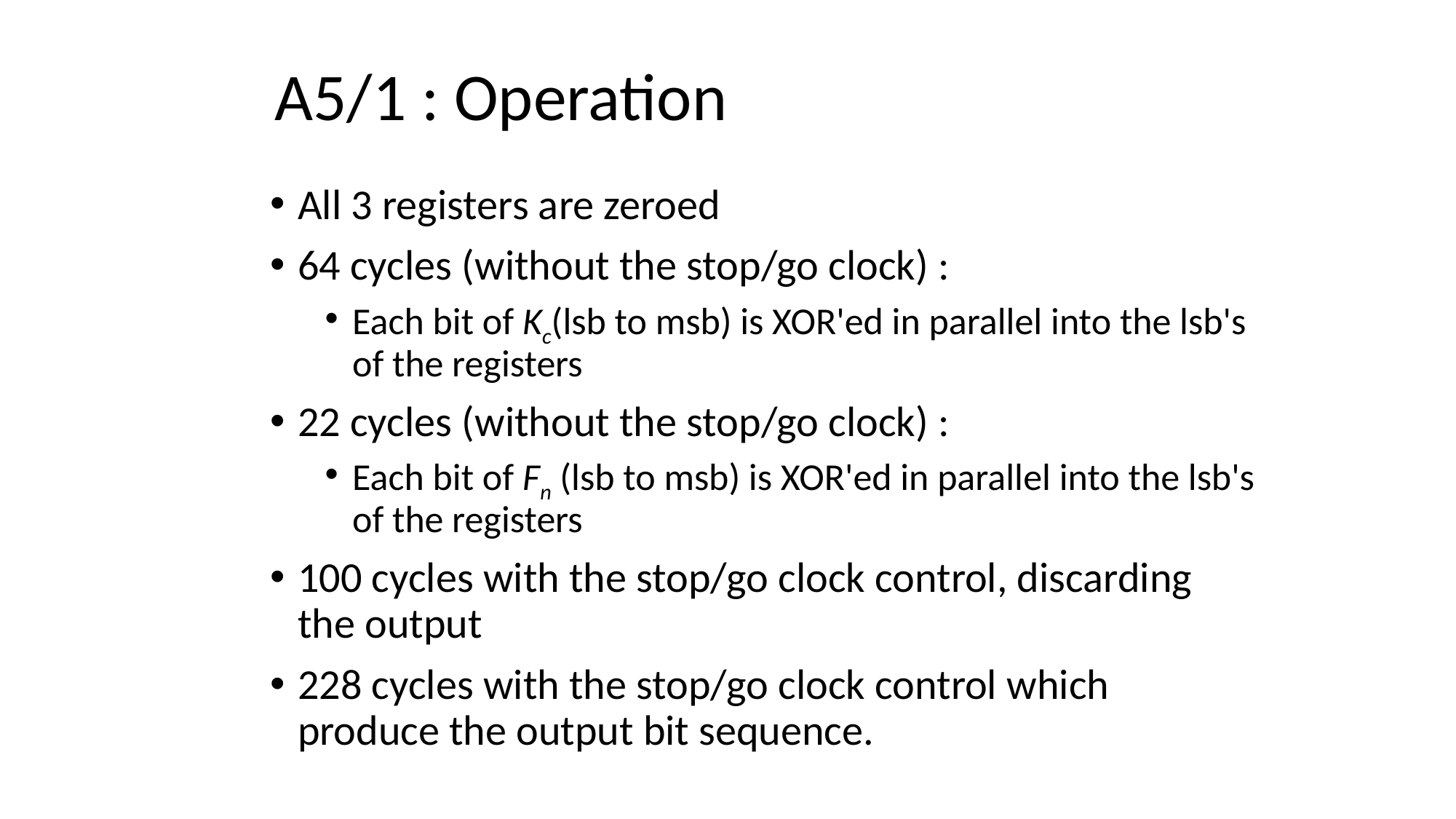

# A5/1 : Operation
All 3 registers are zeroed
64 cycles (without the stop/go clock) :
Each bit of Kc(lsb to msb) is XOR'ed in parallel into the lsb's of the registers
22 cycles (without the stop/go clock) :
Each bit of Fn (lsb to msb) is XOR'ed in parallel into the lsb's of the registers
100 cycles with the stop/go clock control, discarding the output
228 cycles with the stop/go clock control which produce the output bit sequence.